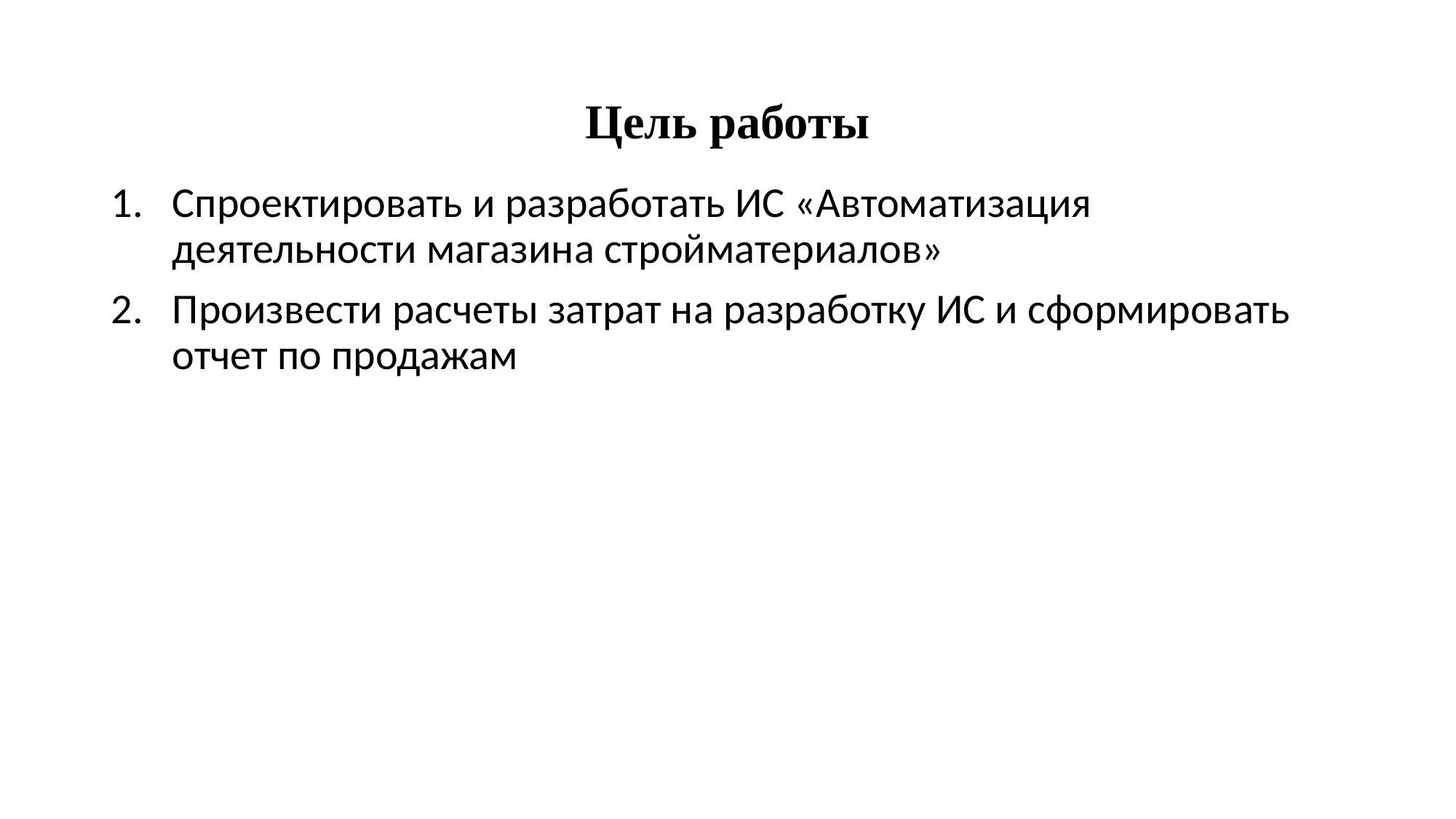

# Цель работы
Спроектировать и разработать ИС «Автоматизация деятельности магазина стройматериалов»
Произвести расчеты затрат на разработку ИС и сформировать отчет по продажам